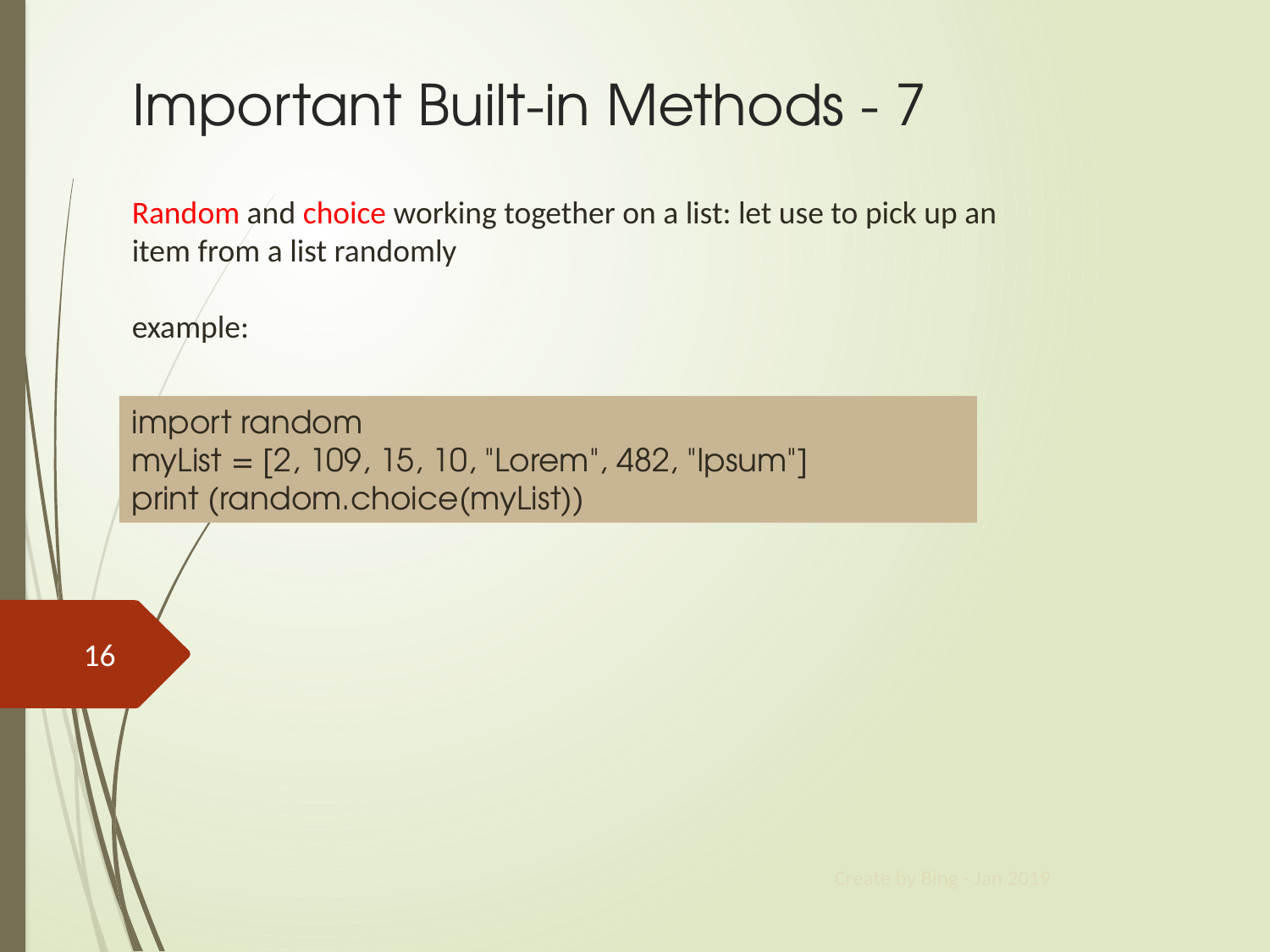

# Important Built-in Methods - 7
Random and choice working together on a list: let use to pick up an item from a list randomly

example:
import random
myList = [2, 109, 15, 10, "Lorem", 482, "Ipsum"]
print (random.choice(myList))
16
Create by Bing - Jan 2019